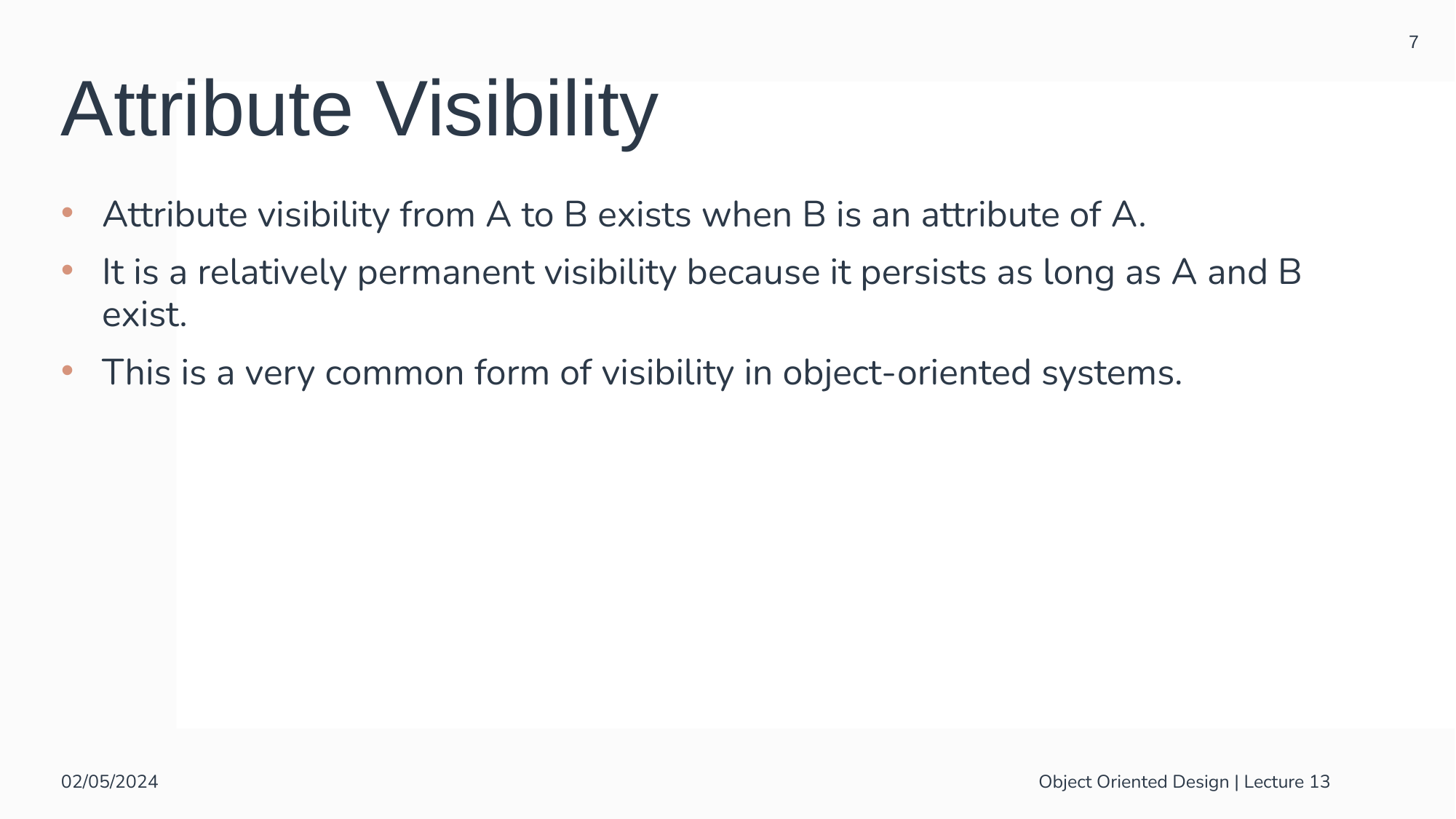

7
# Attribute Visibility
Attribute visibility from A to B exists when B is an attribute of A.
It is a relatively permanent visibility because it persists as long as A and B exist.
This is a very common form of visibility in object-oriented systems.
02/05/2024
Object Oriented Design | Lecture 13